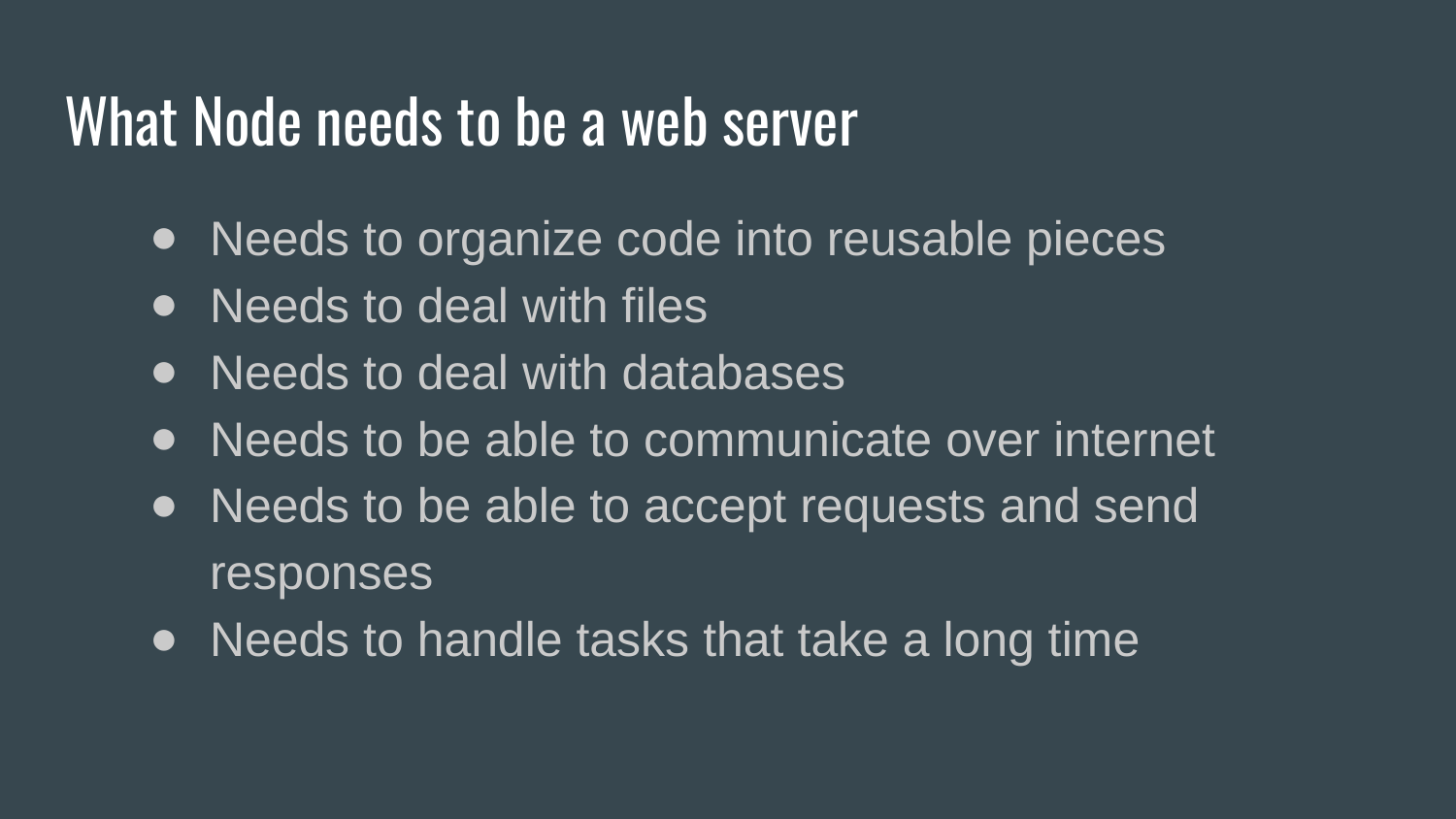

# What Node needs to be a web server
Needs to organize code into reusable pieces
Needs to deal with files
Needs to deal with databases
Needs to be able to communicate over internet
Needs to be able to accept requests and send responses
Needs to handle tasks that take a long time